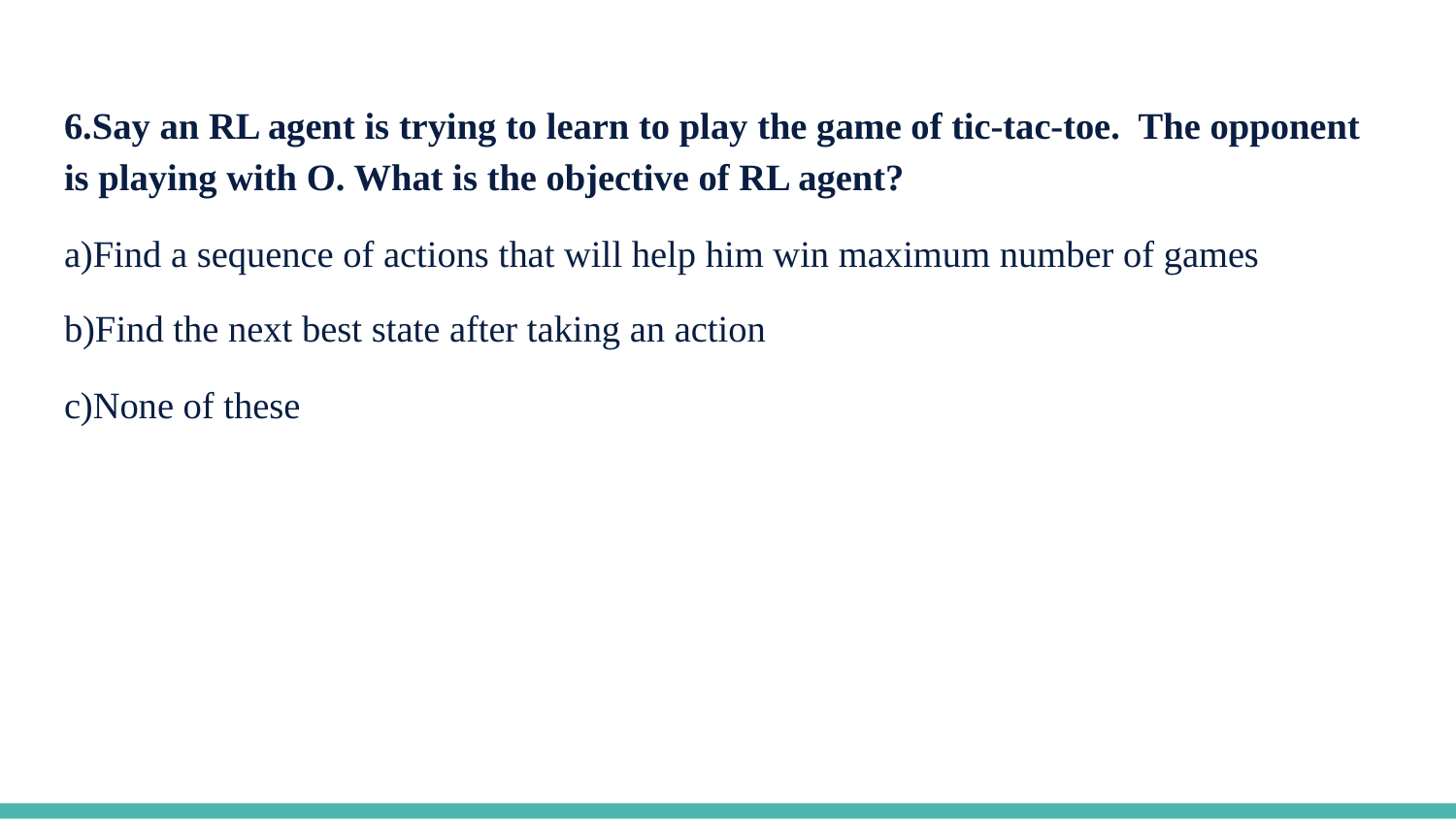

6.Say an RL agent is trying to learn to play the game of tic-tac-toe.  The opponent is playing with O. What is the objective of RL agent?
a)Find a sequence of actions that will help him win maximum number of games
b)Find the next best state after taking an action
c)None of these